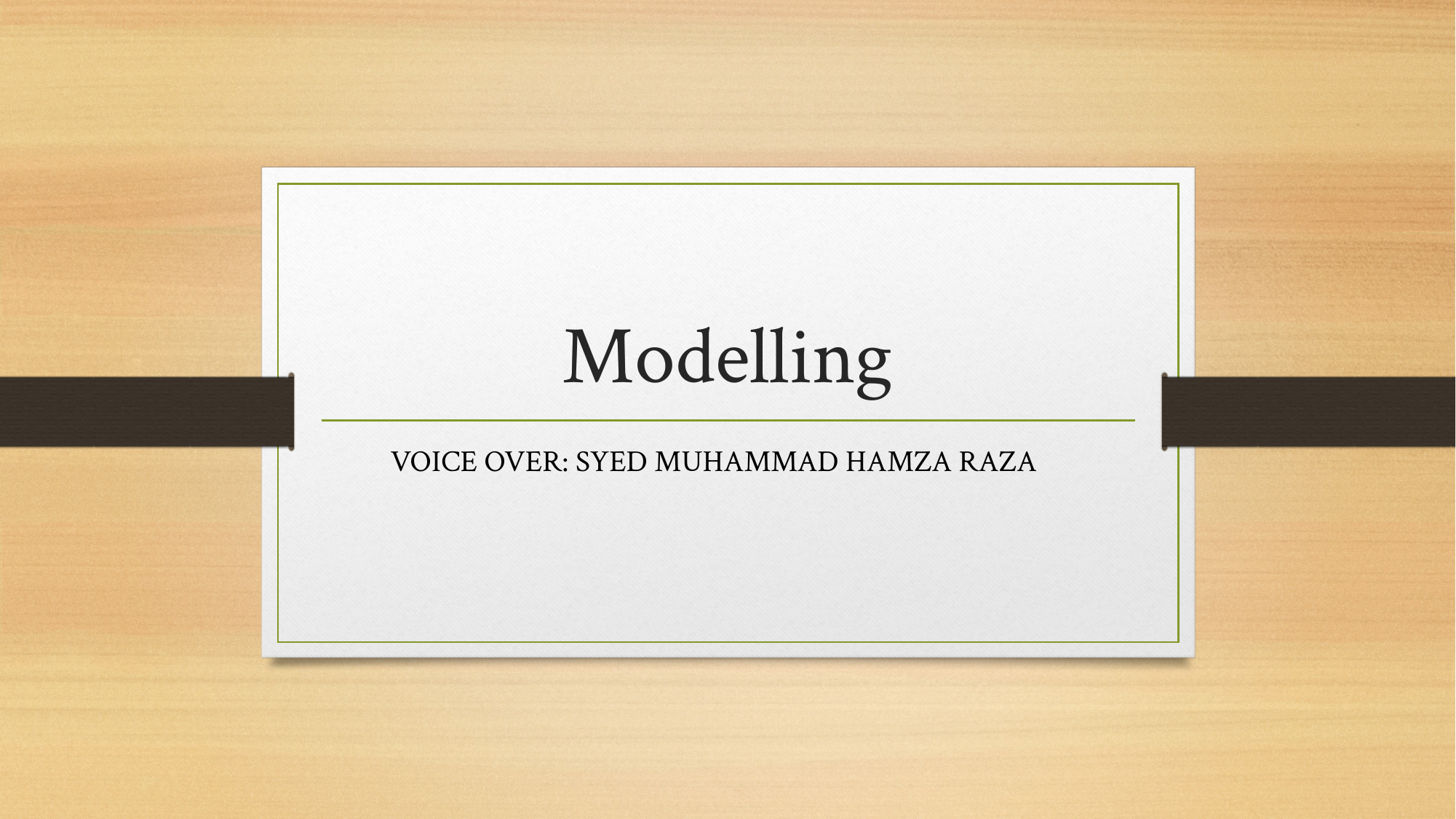

# Modelling
VOICE OVER: SYED MUHAMMAD HAMZA RAZA